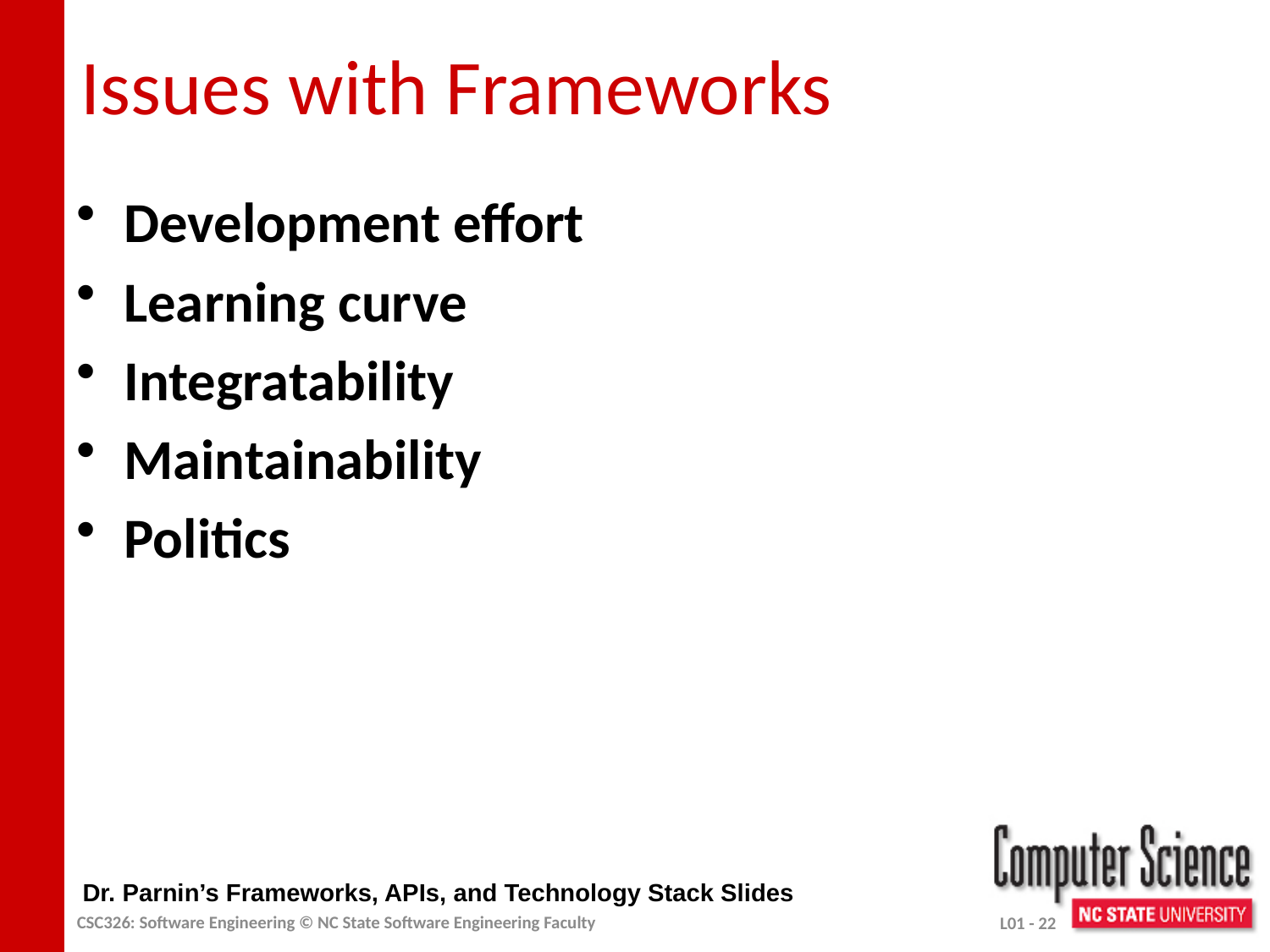

# Issues with Frameworks
Development effort
Learning curve
Integratability
Maintainability
Politics

Dr. Parnin’s Frameworks, APIs, and Technology Stack Slides
CSC326: Software Engineering © NC State Software Engineering Faculty
L01 - 22